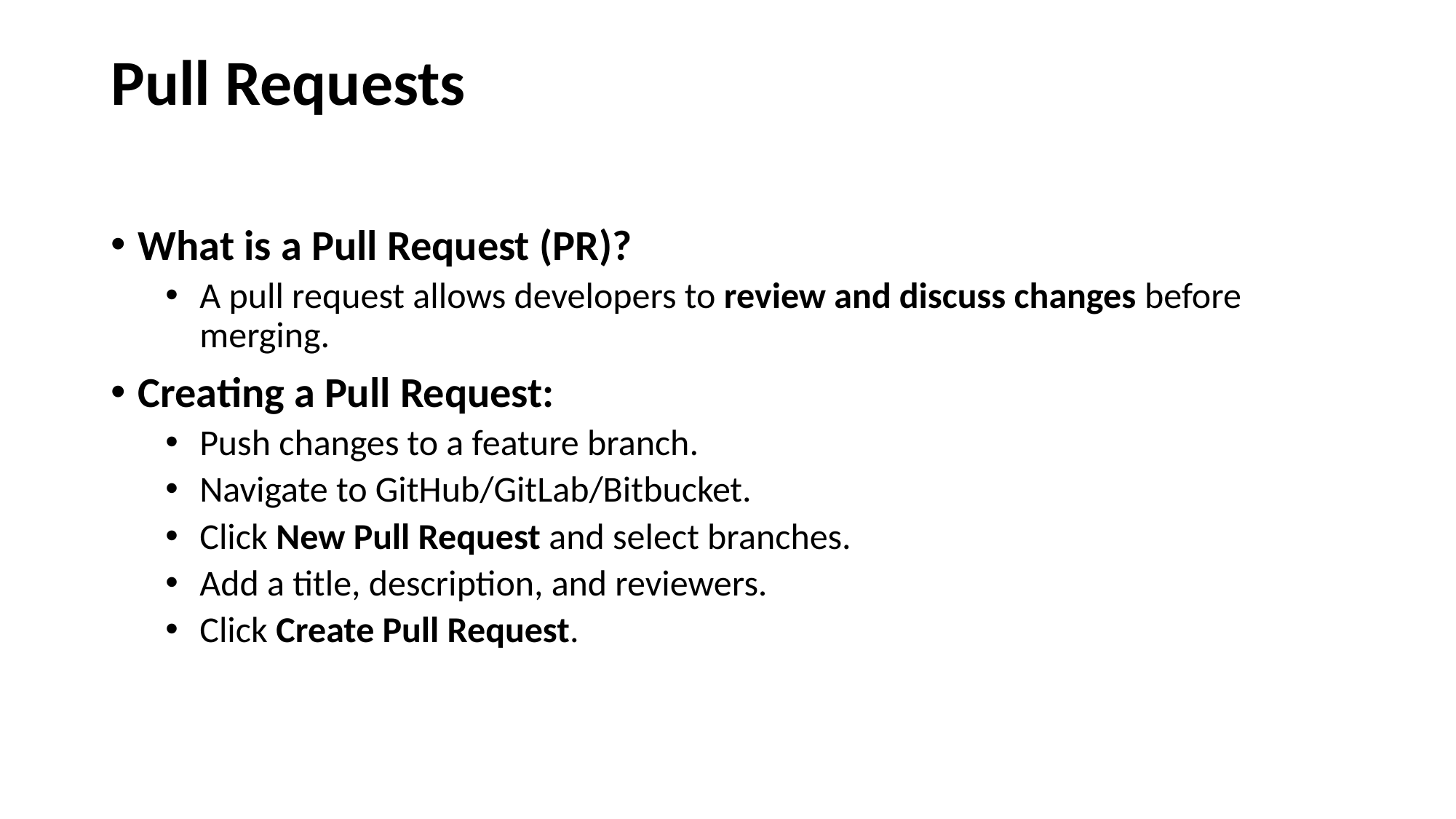

# Pull Requests
What is a Pull Request (PR)?
A pull request allows developers to review and discuss changes before merging.
Creating a Pull Request:
Push changes to a feature branch.
Navigate to GitHub/GitLab/Bitbucket.
Click New Pull Request and select branches.
Add a title, description, and reviewers.
Click Create Pull Request.